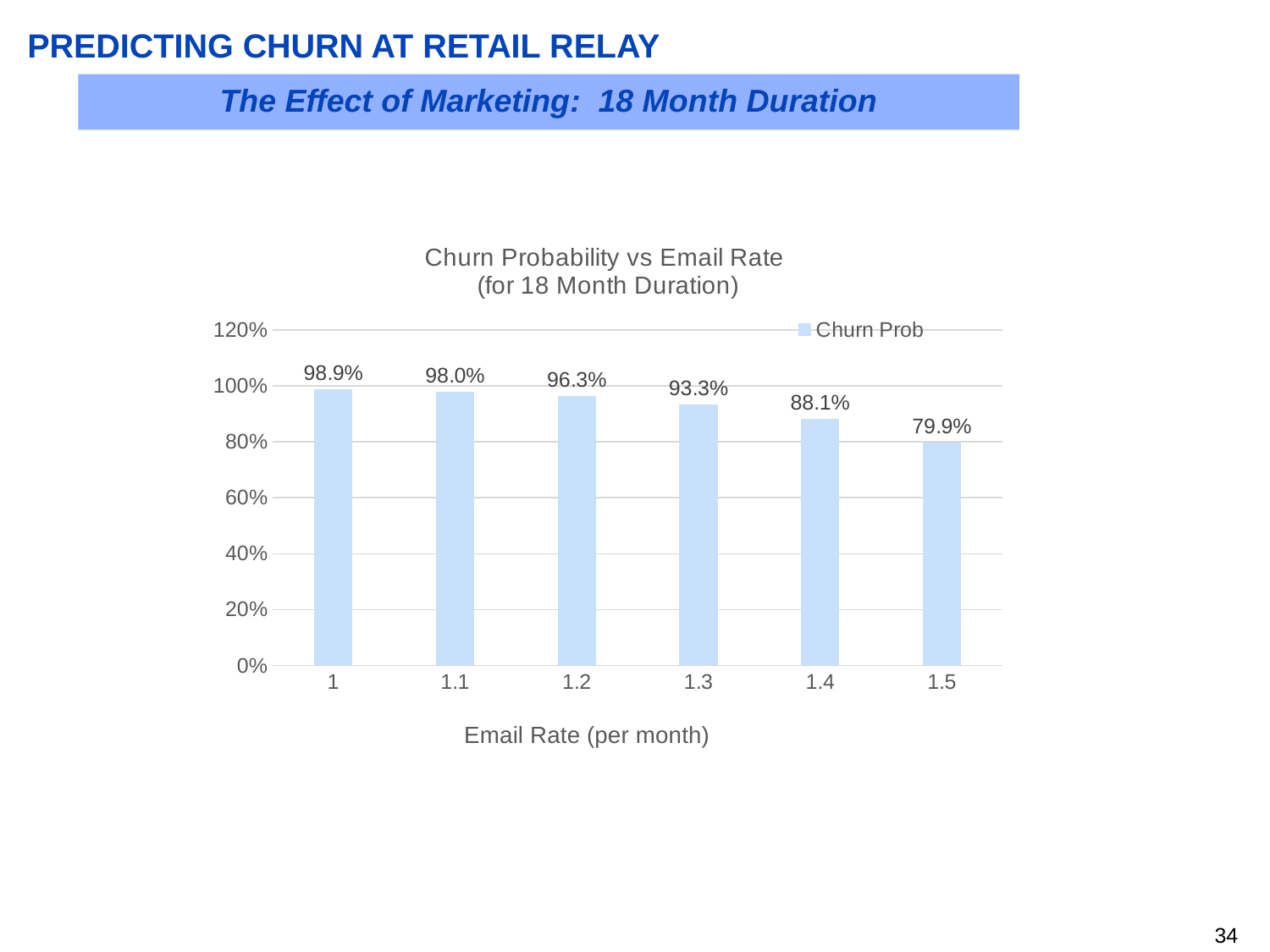

# PREDICTING CHURN AT RETAIL RELAY
The Effect of Marketing:  18 Month Duration

### Chart: Churn Probability vs Email Rate
(for 18 Month Duration)

| Category | Churn Prob |
|---|---|
| 1 | 0.9891727897754058 |
| 1.1000000000000001 | 0.9799125094019139 |
| 1.2 | 0.9630281368009221 |
| 1.3 | 0.932923215056951 |
| 1.4 | 0.8813256830148939 |
| 1.5 | 0.7986058769360742 |
34